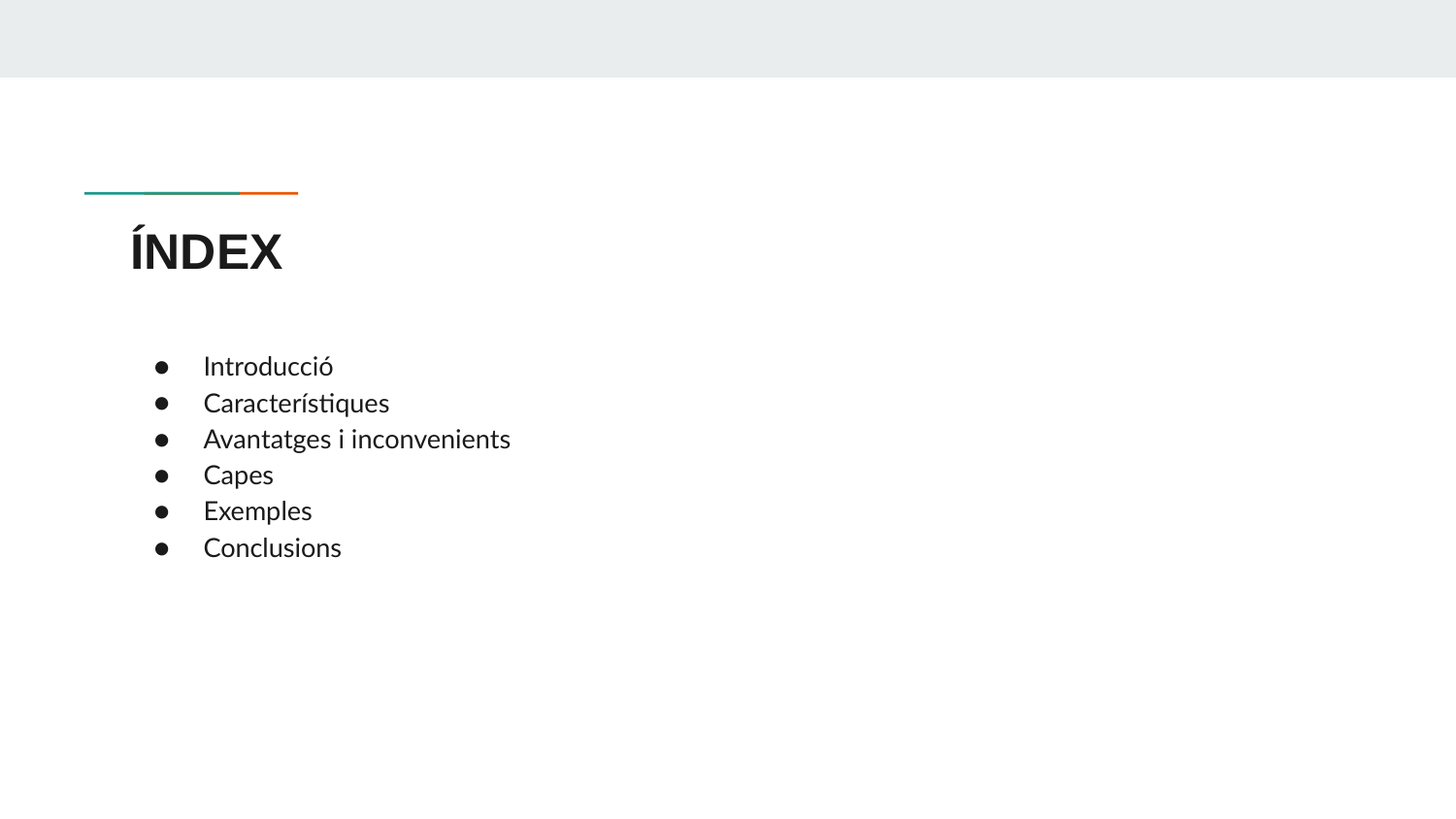

# ÍNDEX
Introducció
Característiques
Avantatges i inconvenients
Capes
Exemples
Conclusions